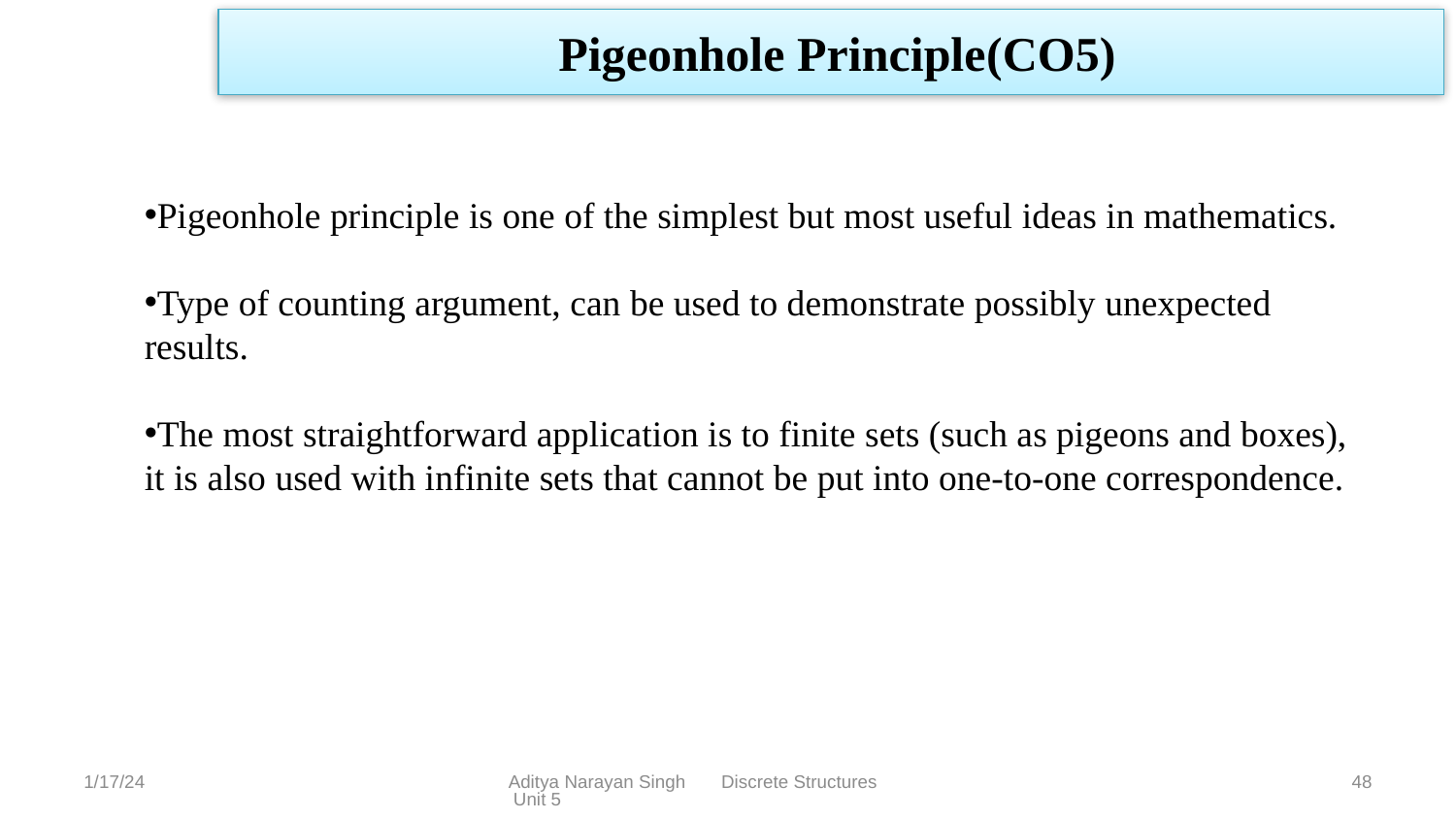

# Pigeonhole Principle(CO5)
Pigeonhole principle is one of the simplest but most useful ideas in mathematics.

Type of counting argument, can be used to demonstrate possibly unexpected results.

The most straightforward application is to finite sets (such as pigeons and boxes), it is also used with infinite sets that cannot be put into one-to-one correspondence.
1/17/24
Aditya Narayan Singh       Discrete Structures              Unit 5
48